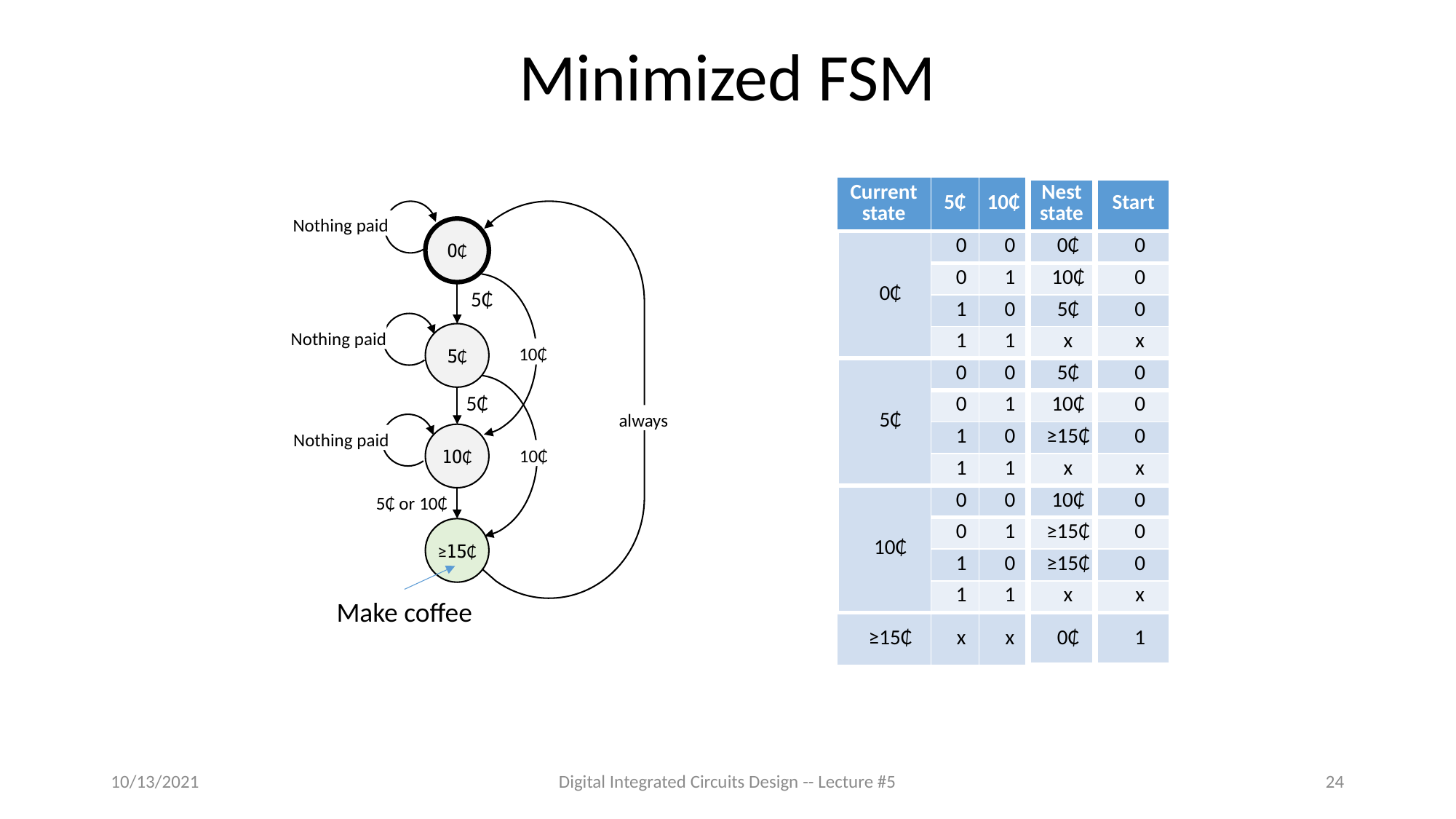

# Minimized FSM
| Current state | 5₵ | 10₵ | Nest state | Start |
| --- | --- | --- | --- | --- |
| 0₵ | 0 | 0 | 0₵ | 0 |
|  | 0 | 1 | 10₵ | 0 |
|  | 1 | 0 | 5₵ | 0 |
|  | 1 | 1 | x | x |
| 5₵ | 0 | 0 | 5₵ | 0 |
|  | 0 | 1 | 10₵ | 0 |
|  | 1 | 0 | ≥15₵ | 0 |
|  | 1 | 1 | x | x |
| 10₵ | 0 | 0 | 10₵ | 0 |
|  | 0 | 1 | ≥15₵ | 0 |
|  | 1 | 0 | ≥15₵ | 0 |
|  | 1 | 1 | x | x |
| ≥15₵ | x | x | 0₵ | 1 |

Nothing paid

0₵

10₵
5₵

Nothing paid
5₵

10₵
5₵
always

10₵
Nothing paid
5₵ or 10₵
≥15₵
Make coffee
10/13/2021
Digital Integrated Circuits Design -- Lecture #5
24